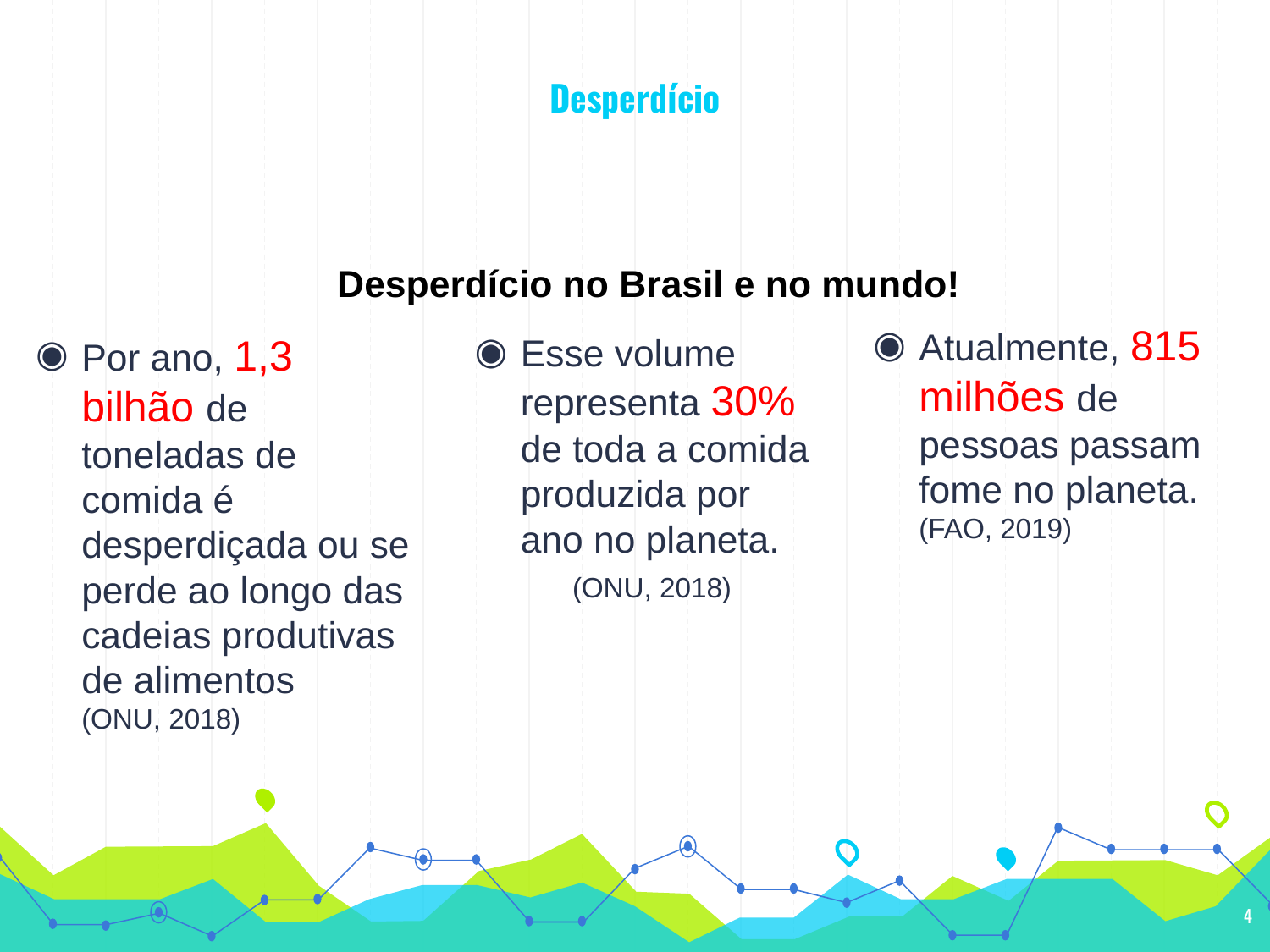

# Desperdício
Desperdício no Brasil e no mundo!
Atualmente, 815 milhões de pessoas passam fome no planeta. (FAO, 2019)

Por ano, 1,3 bilhão de toneladas de comida é desperdiçada ou se perde ao longo das cadeias produtivas de alimentos
(ONU, 2018)

Esse volume representa 30% de toda a comida produzida por ano no planeta.         (ONU, 2018)

4